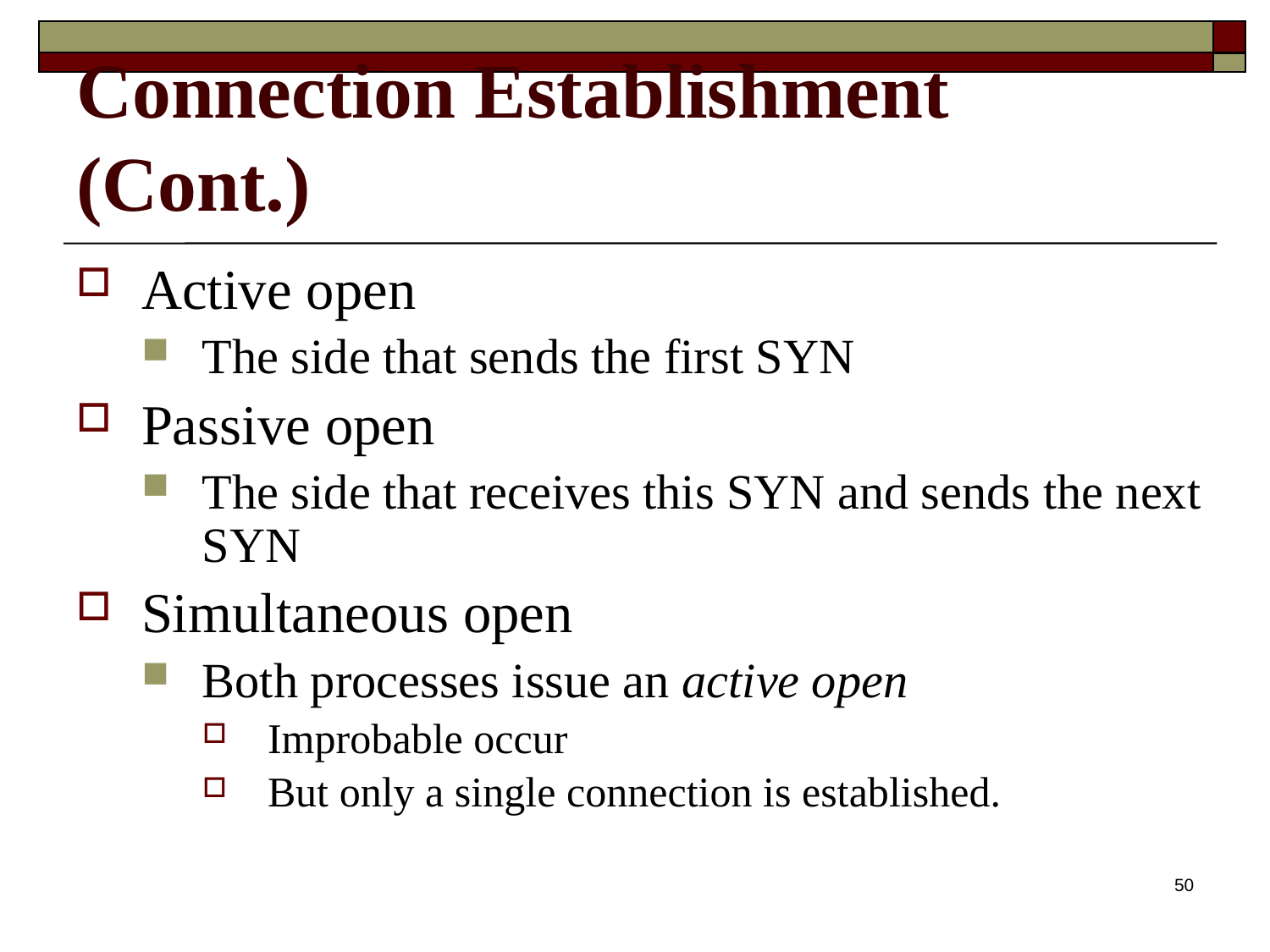

# Connection Establishment (Cont.)
Active open
The side that sends the first SYN
Passive open
The side that receives this SYN and sends the next SYN
Simultaneous open
Both processes issue an active open
Improbable occur
But only a single connection is established.
50